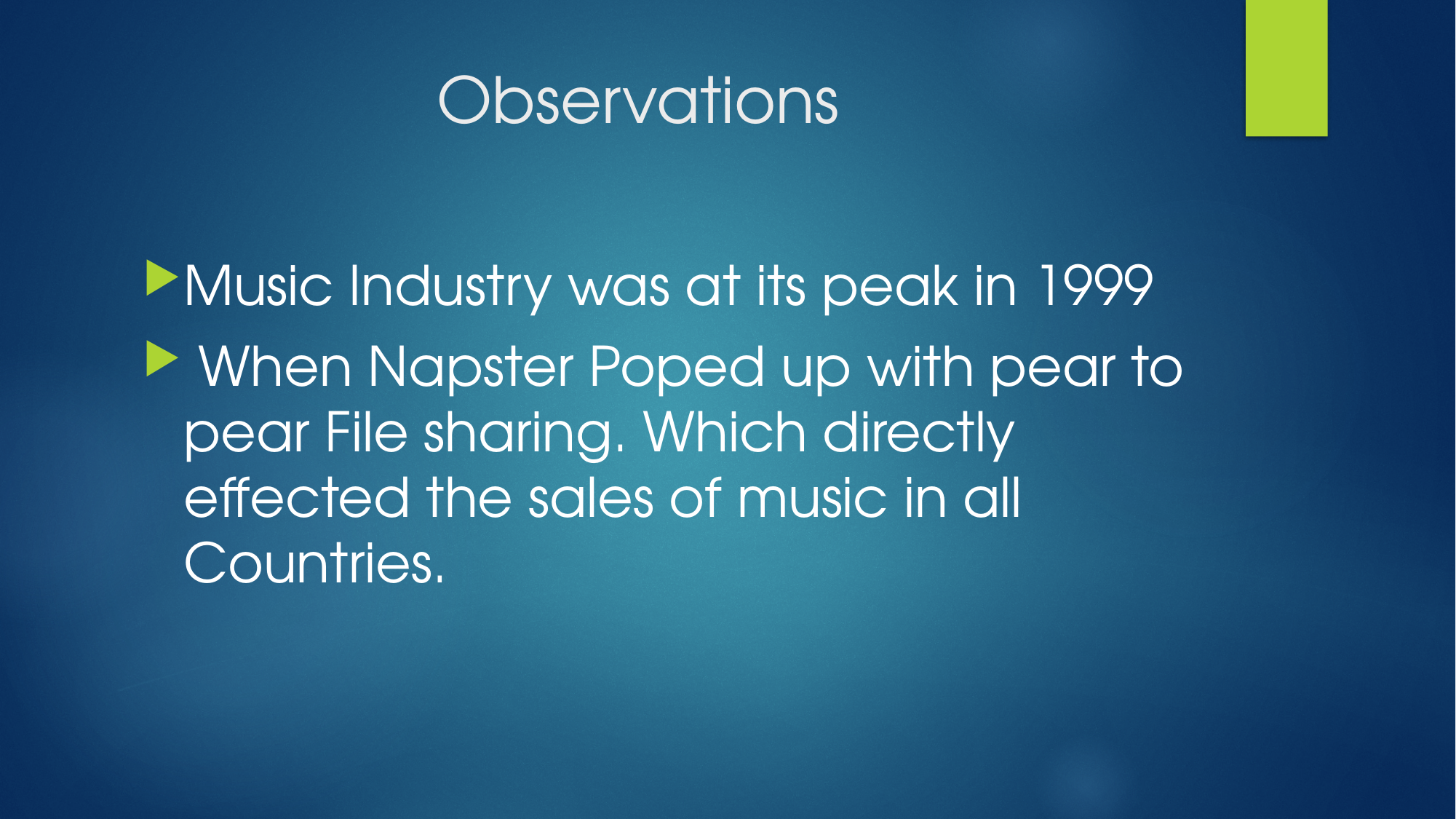

# Observations
Music Industry was at its peak in 1999
 When Napster Poped up with pear to pear File sharing. Which directly effected the sales of music in all Countries.